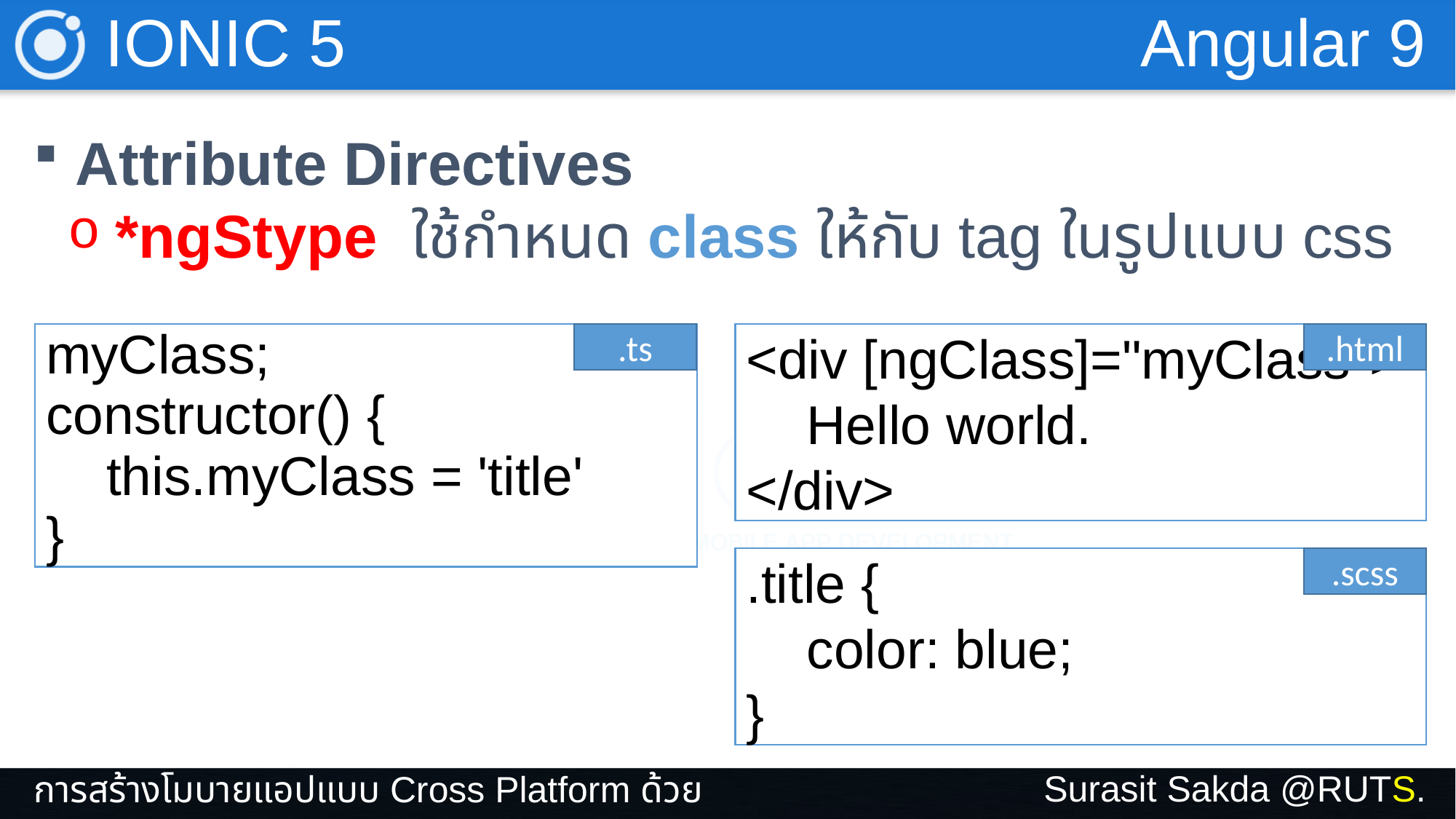

IONIC 5
Angular 9
Attribute Directives
*ngStype  ใช้กำหนด class ให้กับ tag ในรูปแบบ css
myClass;
constructor() {
    this.myClass = 'title'
}
.ts
<div [ngClass]="myClass">
    Hello world.
</div>
.html
.title {
    color: blue;
}
.scss
Surasit Sakda @RUTS.
การสร้างโมบายแอปแบบ Cross Platform ด้วย IONIC 5